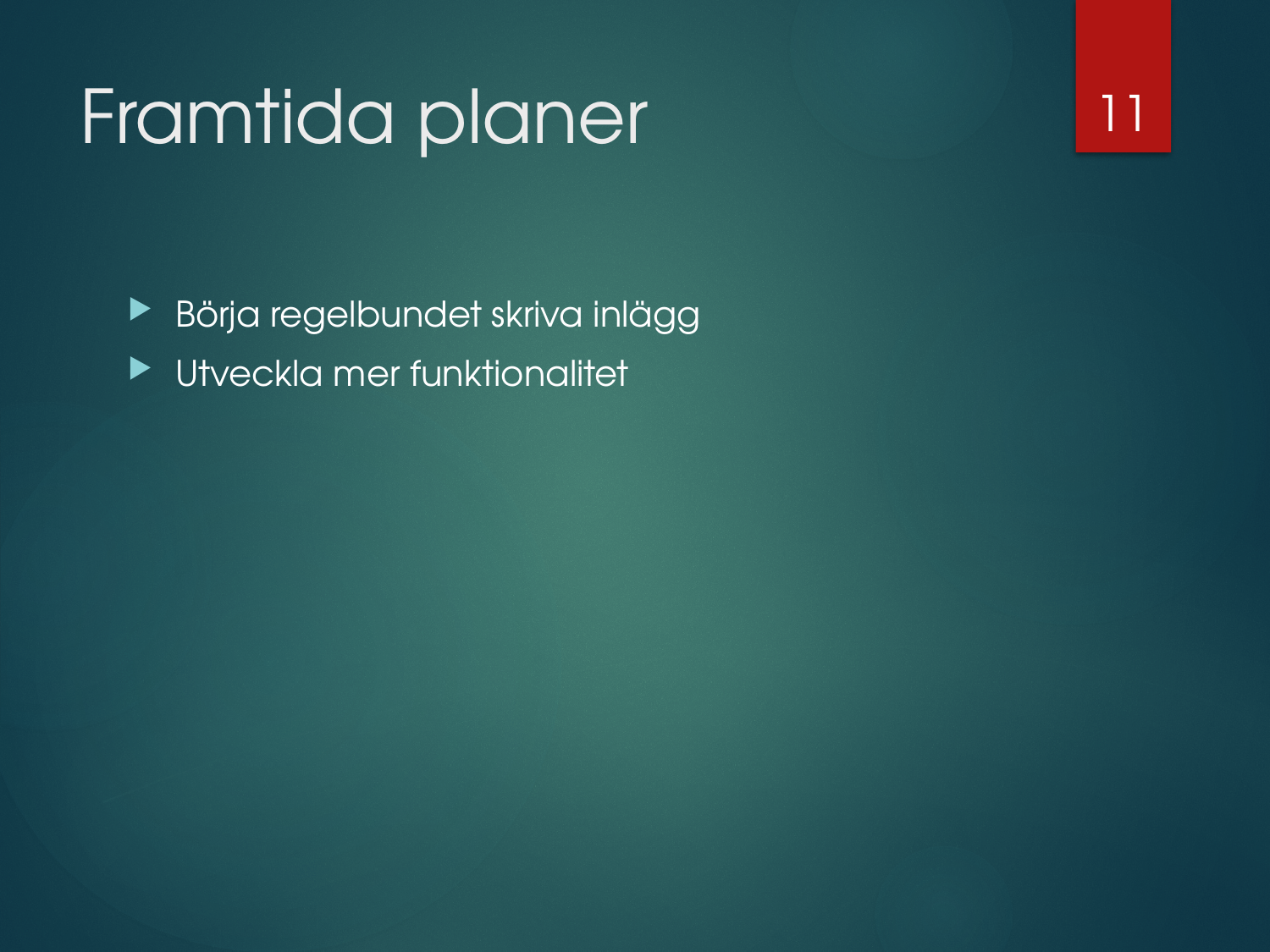

11
# Framtida planer
Börja regelbundet skriva inlägg
Utveckla mer funktionalitet